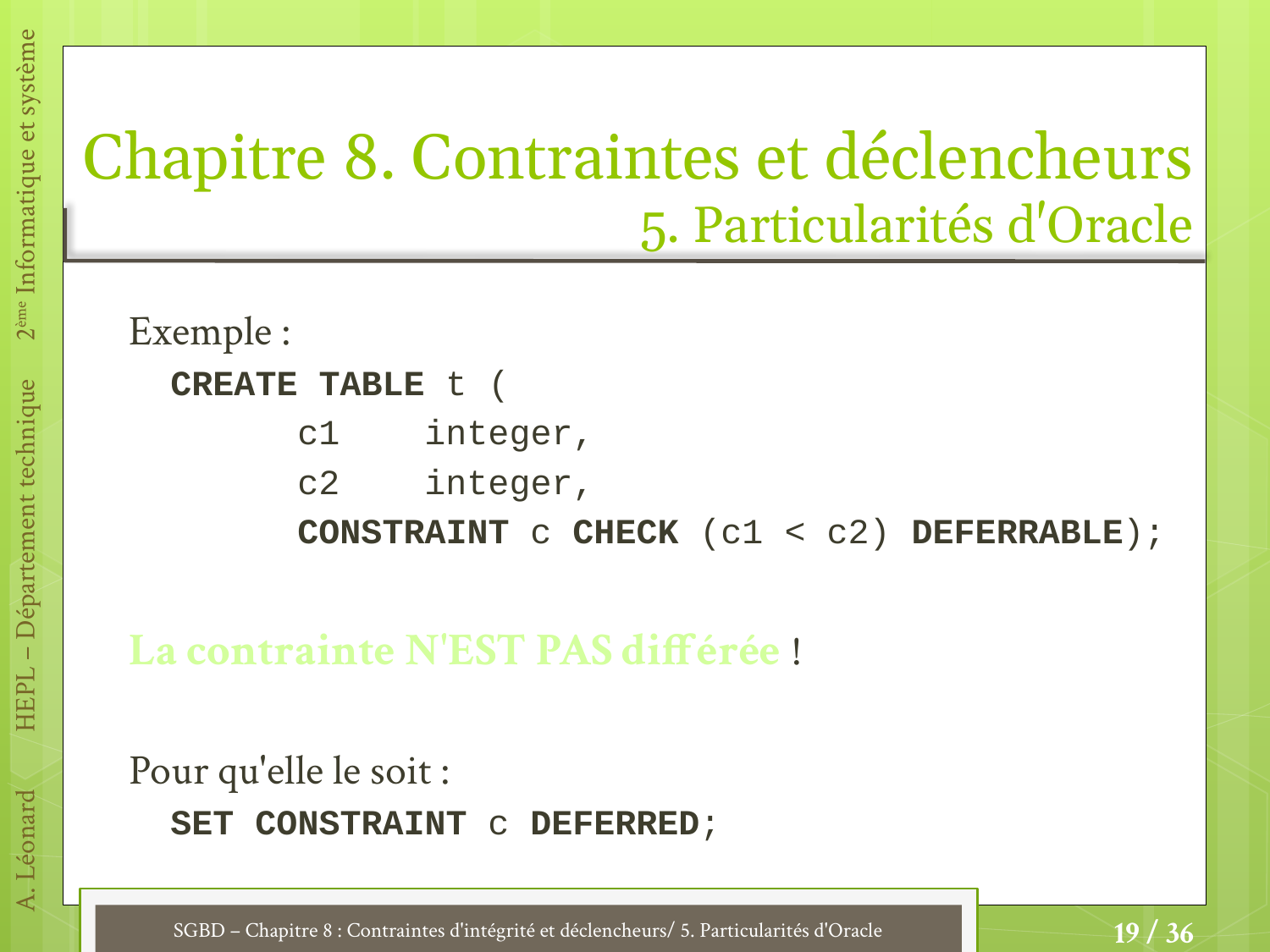

# Chapitre 8. Contraintes et déclencheurs 5. Particularités d'Oracle
Exemple :
CREATE TABLE t (
	c1	integer,
	c2	integer,
	CONSTRAINT c CHECK (c1 < c2) DEFERRABLE);

La contrainte N'EST PAS différée !

Pour qu'elle le soit :
SET CONSTRAINT c DEFERRED;
SGBD – Chapitre 8 : Contraintes d'intégrité et déclencheurs/ 5. Particularités d'Oracle